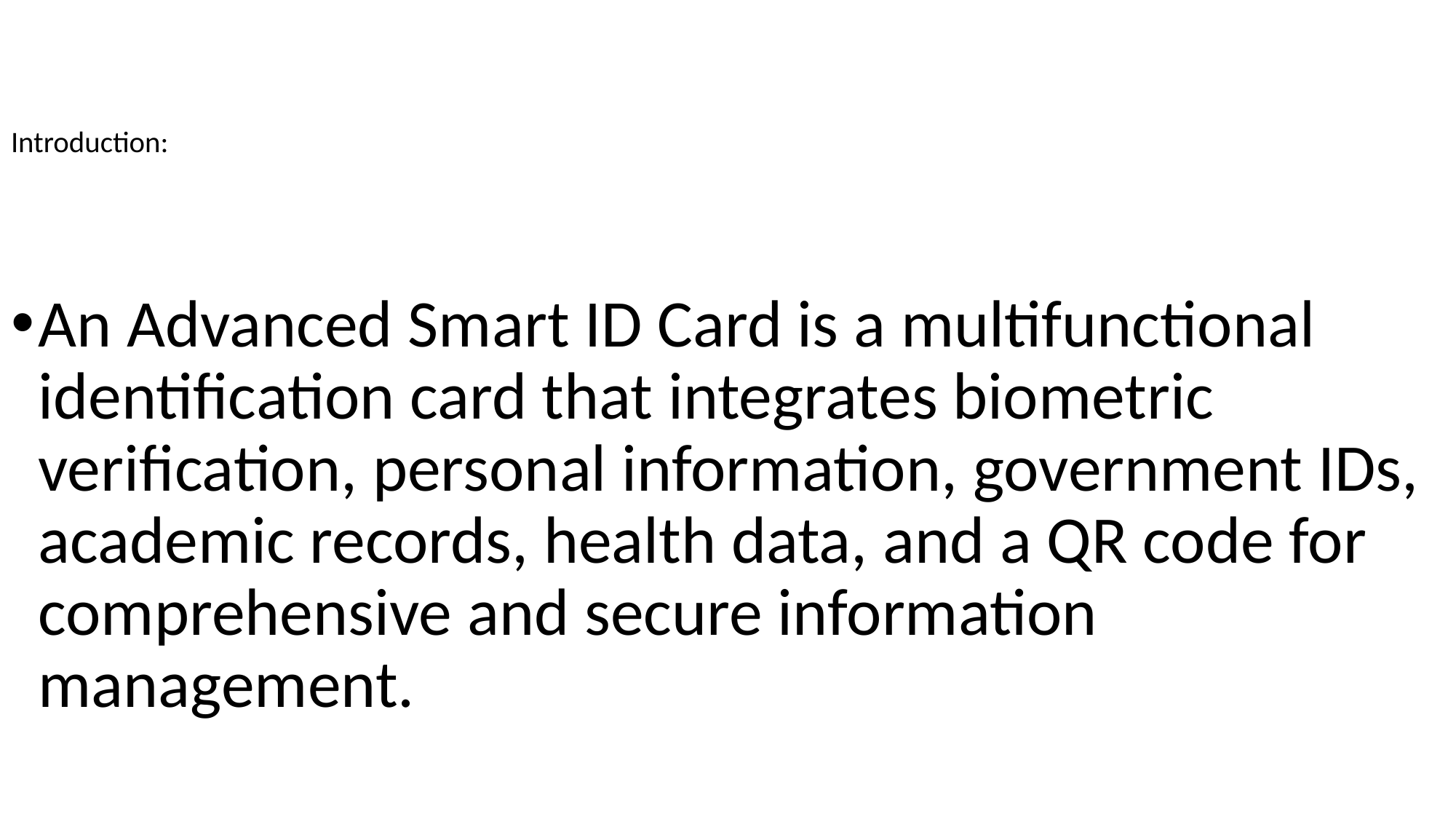

Introduction:

An Advanced Smart ID Card is a multifunctional identification card that integrates biometric verification, personal information, government IDs, academic records, health data, and a QR code for comprehensive and secure information management.